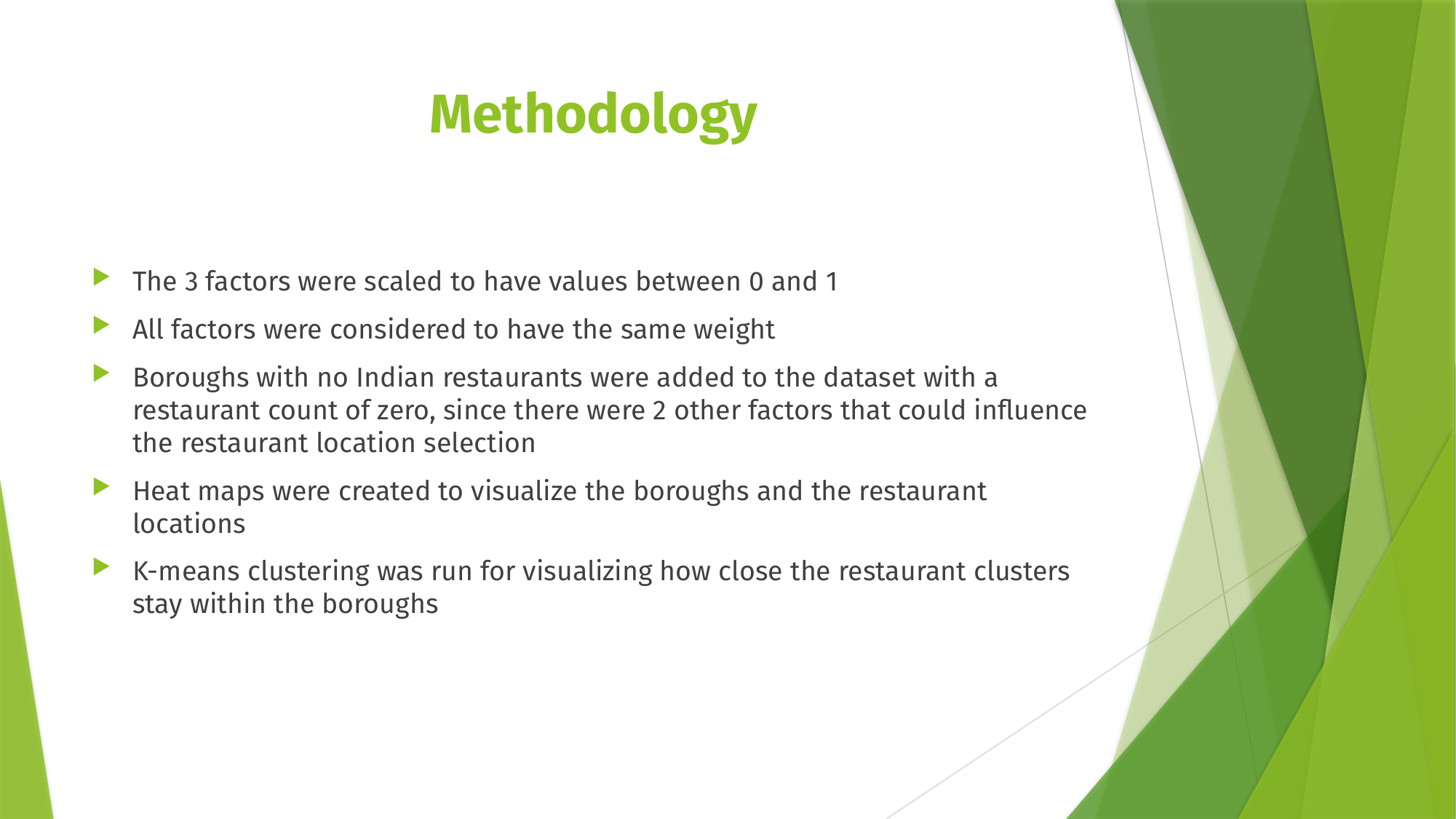

# Methodology
The 3 factors were scaled to have values between 0 and 1
All factors were considered to have the same weight
Boroughs with no Indian restaurants were added to the dataset with a restaurant count of zero, since there were 2 other factors that could influence the restaurant location selection
Heat maps were created to visualize the boroughs and the restaurant locations
K-means clustering was run for visualizing how close the restaurant clusters stay within the boroughs